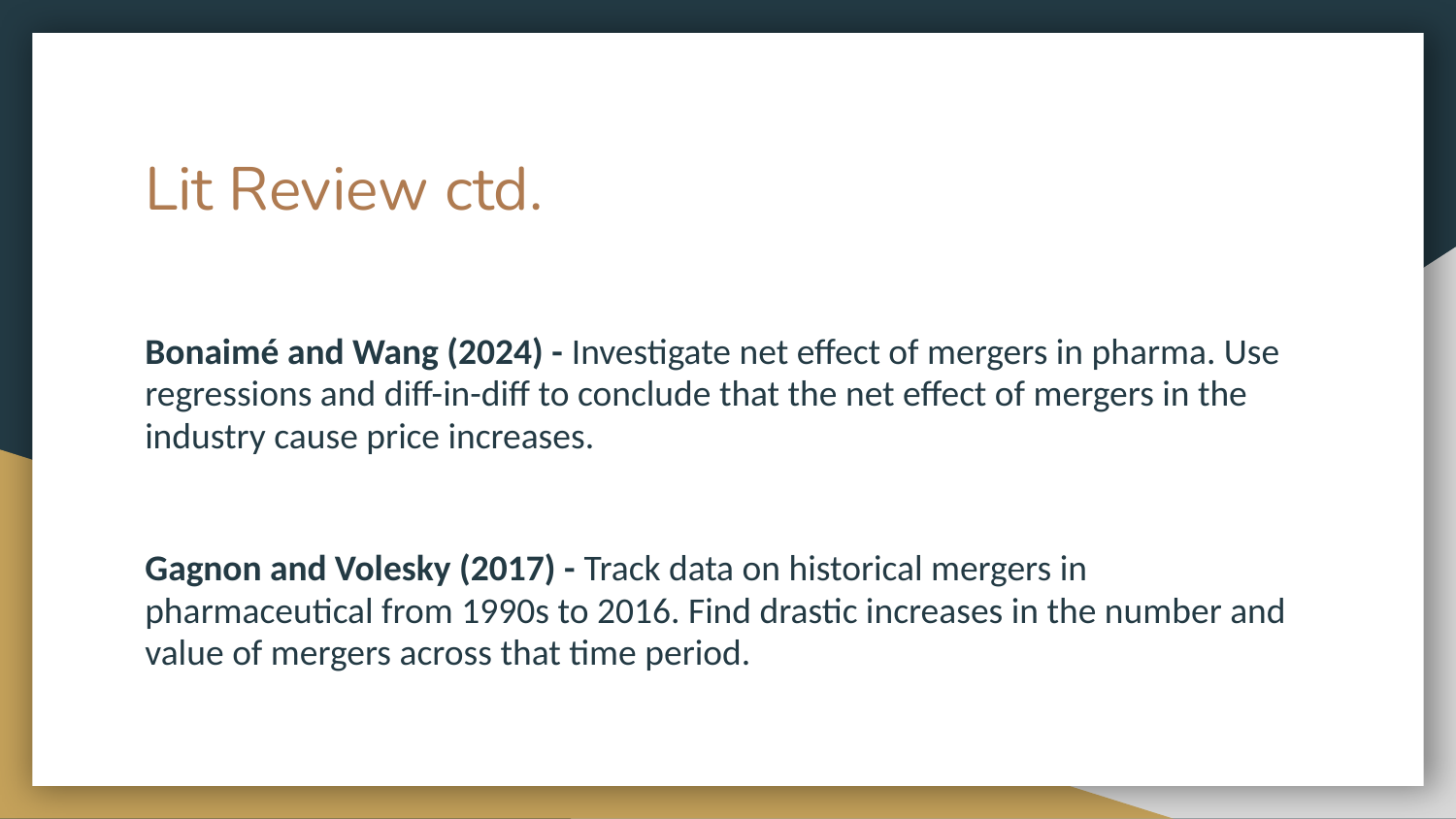

# Lit Review ctd.
Bonaimé and Wang (2024) - Investigate net effect of mergers in pharma. Use regressions and diff-in-diff to conclude that the net effect of mergers in the industry cause price increases.

Gagnon and Volesky (2017) - Track data on historical mergers in pharmaceutical from 1990s to 2016. Find drastic increases in the number and value of mergers across that time period.